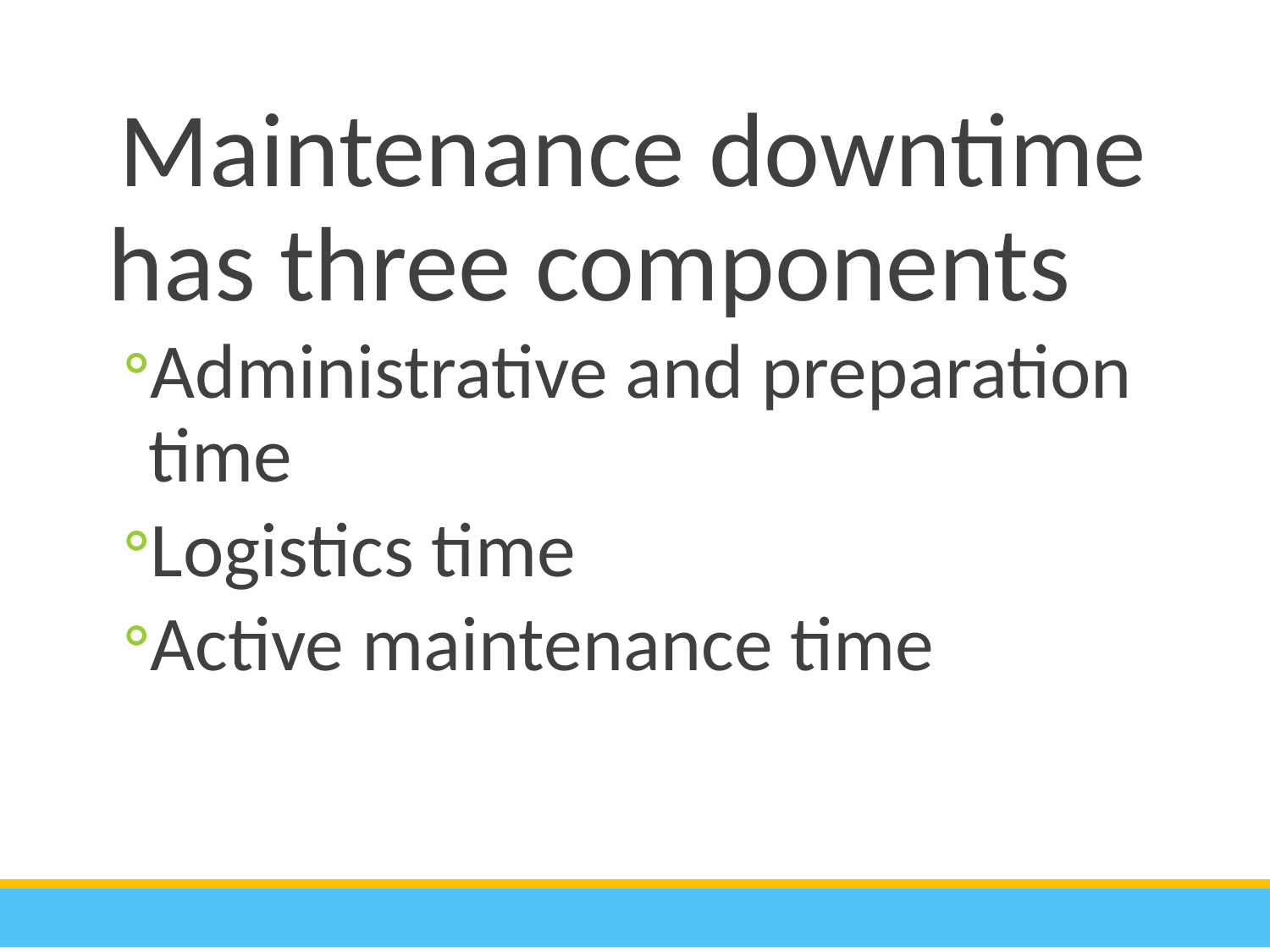

Maintenance downtime has three components
Administrative and preparation time
Logistics time
Active maintenance time